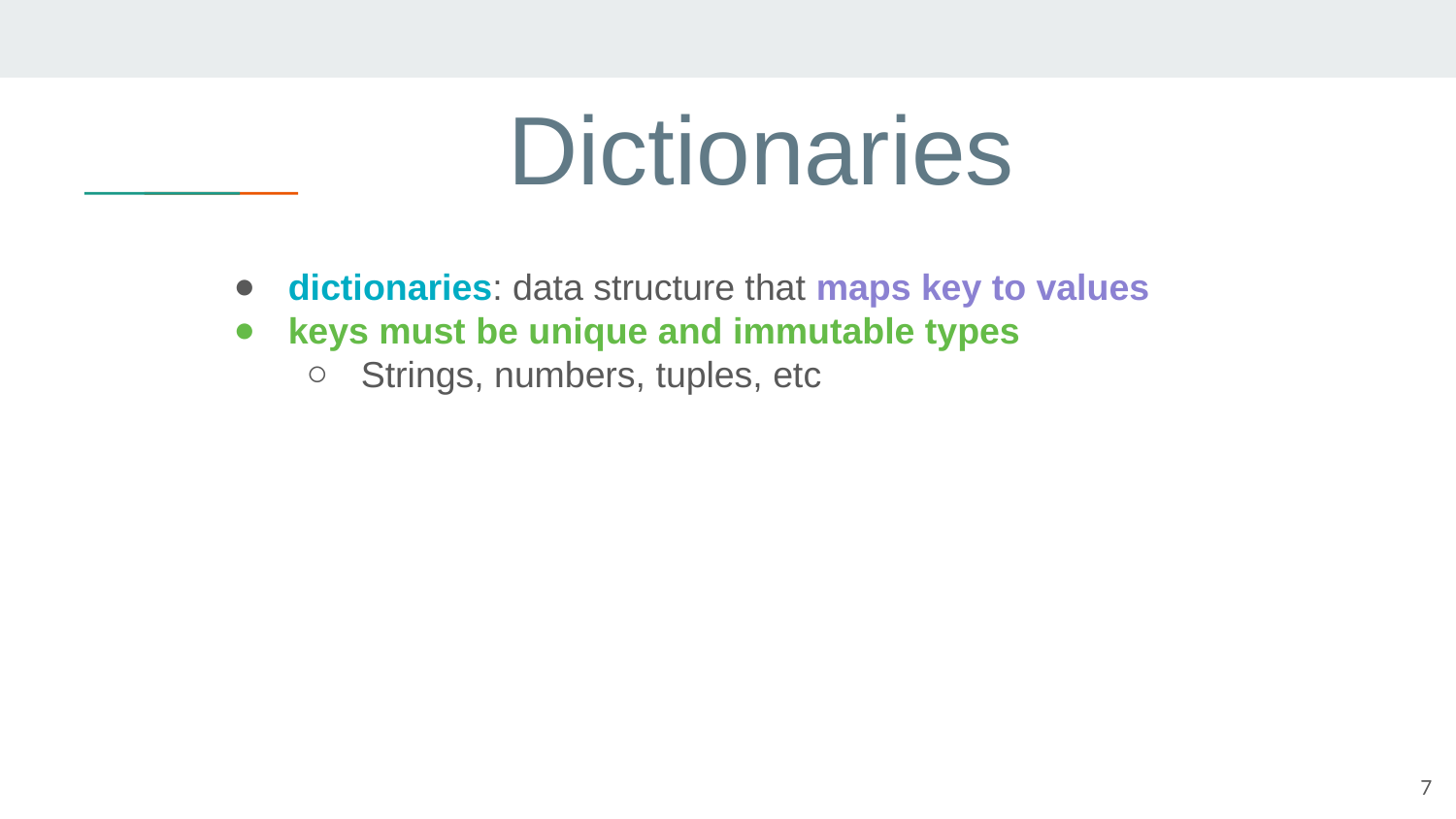

# Dictionaries

dictionaries: data structure that maps key to values
keys must be unique and immutable types
Strings, numbers, tuples, etc

7